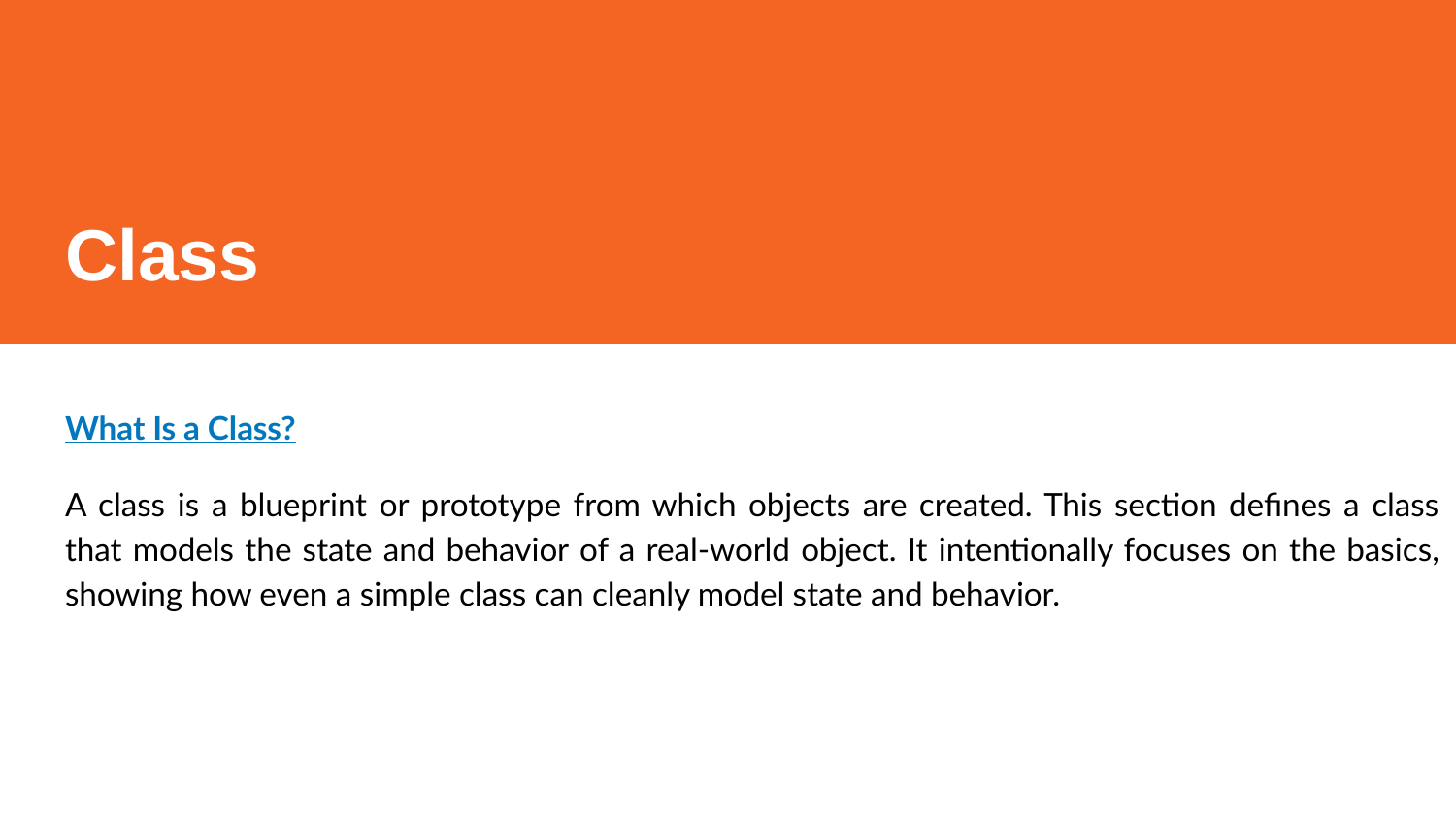

# Class
What Is a Class?
A class is a blueprint or prototype from which objects are created. This section defines a class that models the state and behavior of a real-world object. It intentionally focuses on the basics, showing how even a simple class can cleanly model state and behavior.